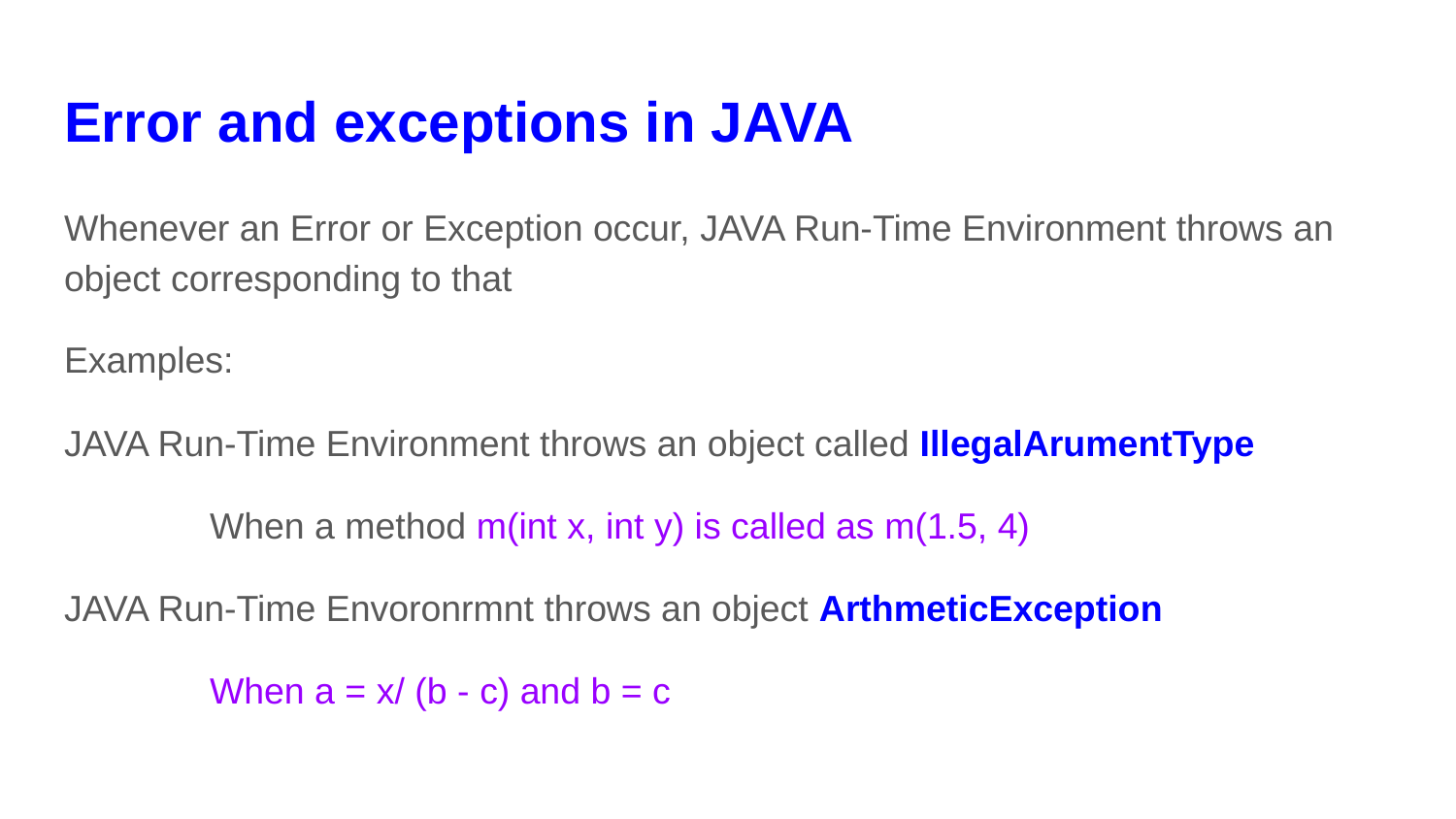

# Error and exceptions in JAVA
Whenever an Error or Exception occur, JAVA Run-Time Environment throws an object corresponding to that
Examples:
JAVA Run-Time Environment throws an object called IllegalArumentType
	When a method m(int x, int y) is called as m(1.5, 4)
JAVA Run-Time Envoronrmnt throws an object ArthmeticException
	When a = x/ (b - c) and b = c